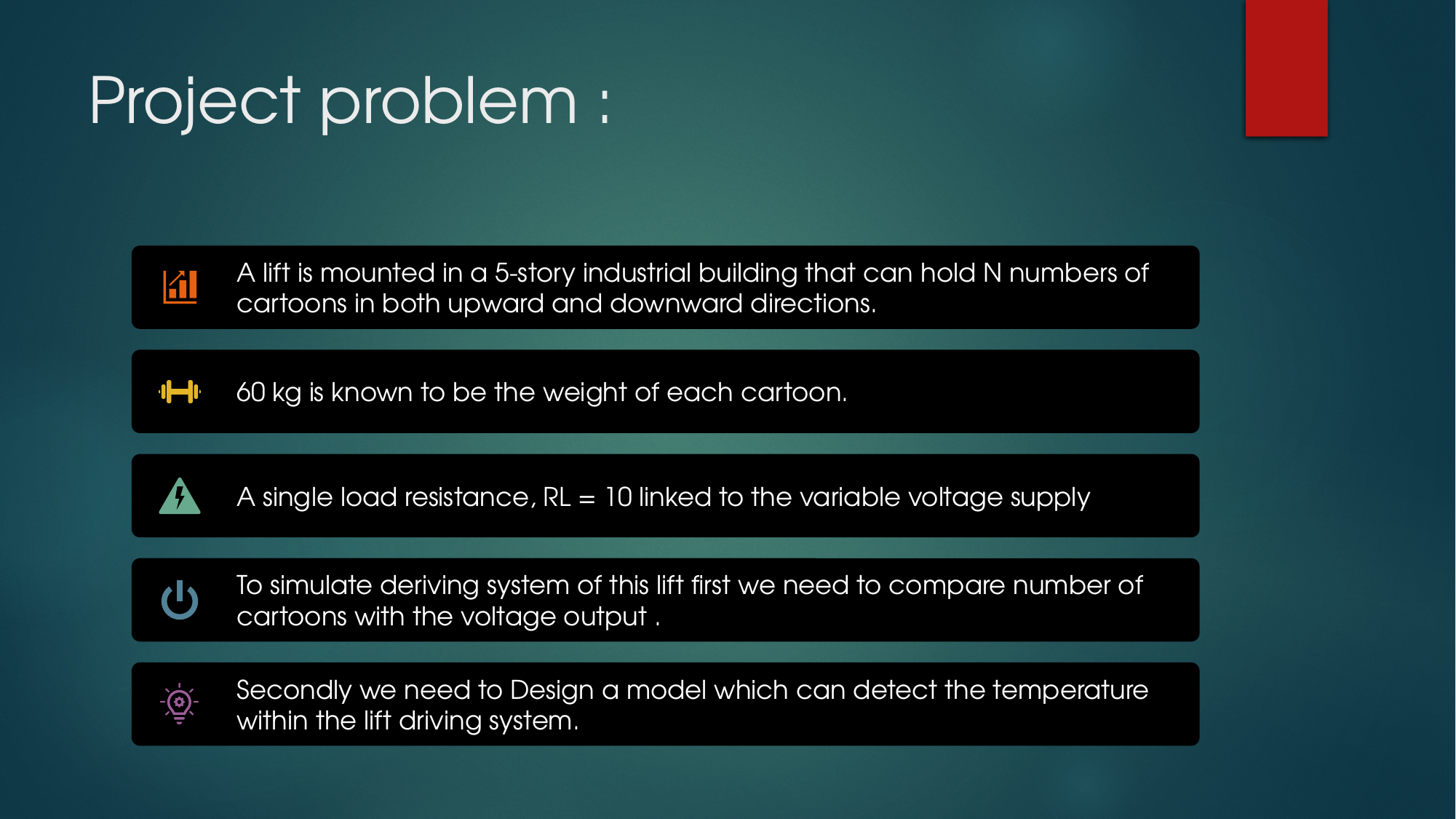

# Project problem :
A lift is mounted in a 5-story industrial building that can hold N numbers of cartoons in both upward and downward directions.
60 kg is known to be the weight of each cartoon.
A single load resistance, RL = 10 linked to the variable voltage supply
To simulate deriving system of this lift first we need to compare number of cartoons with the voltage output .
Secondly we need to Design a model which can detect the temperature within the lift driving system.